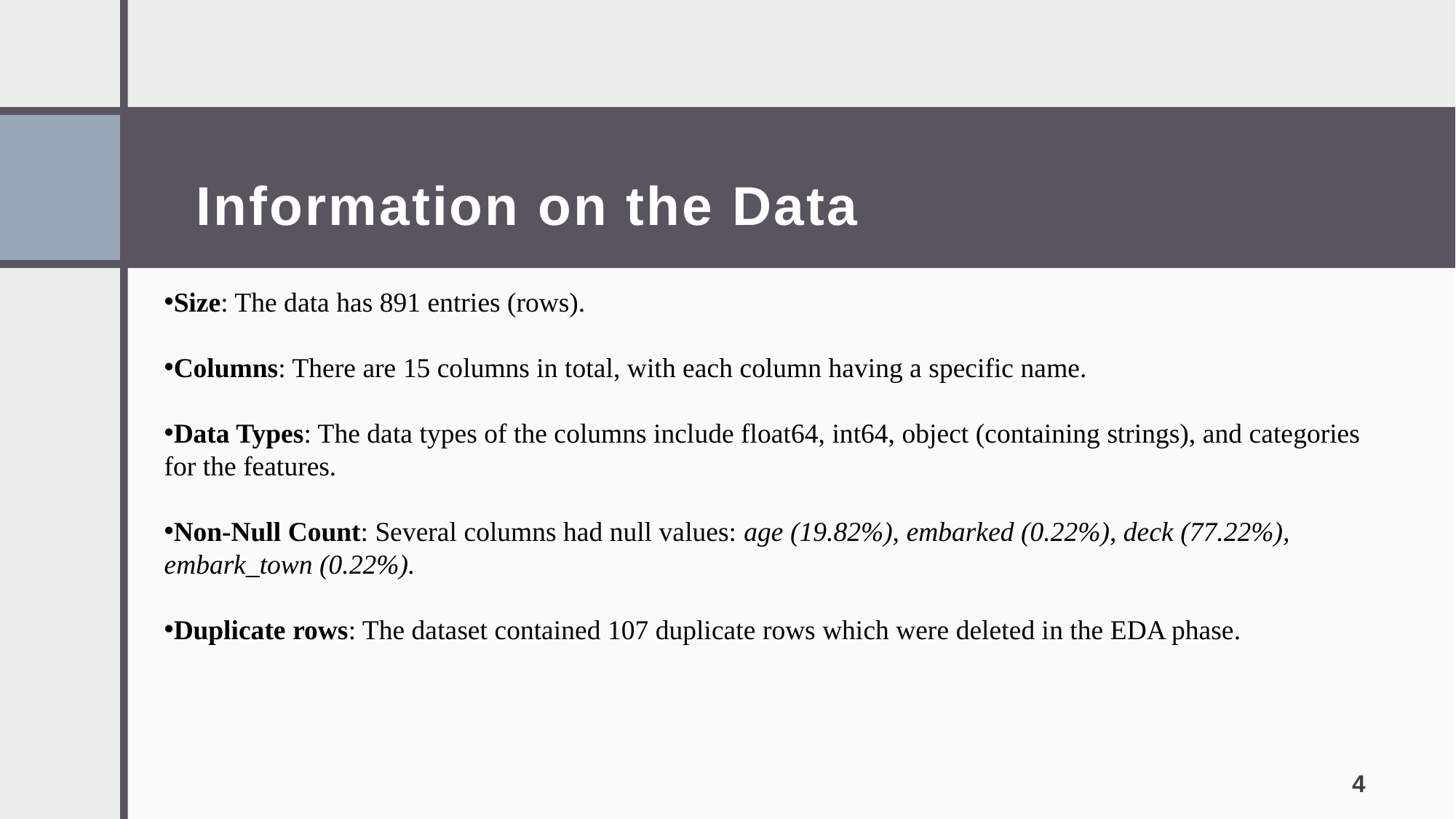

# Information on the Data
Size: The data has 891 entries (rows).

Columns: There are 15 columns in total, with each column having a specific name.

Data Types: The data types of the columns include float64, int64, object (containing strings), and categories for the features.

Non-Null Count: Several columns had null values: age (19.82%), embarked (0.22%), deck (77.22%), embark_town (0.22%).

Duplicate rows: The dataset contained 107 duplicate rows which were deleted in the EDA phase.
4